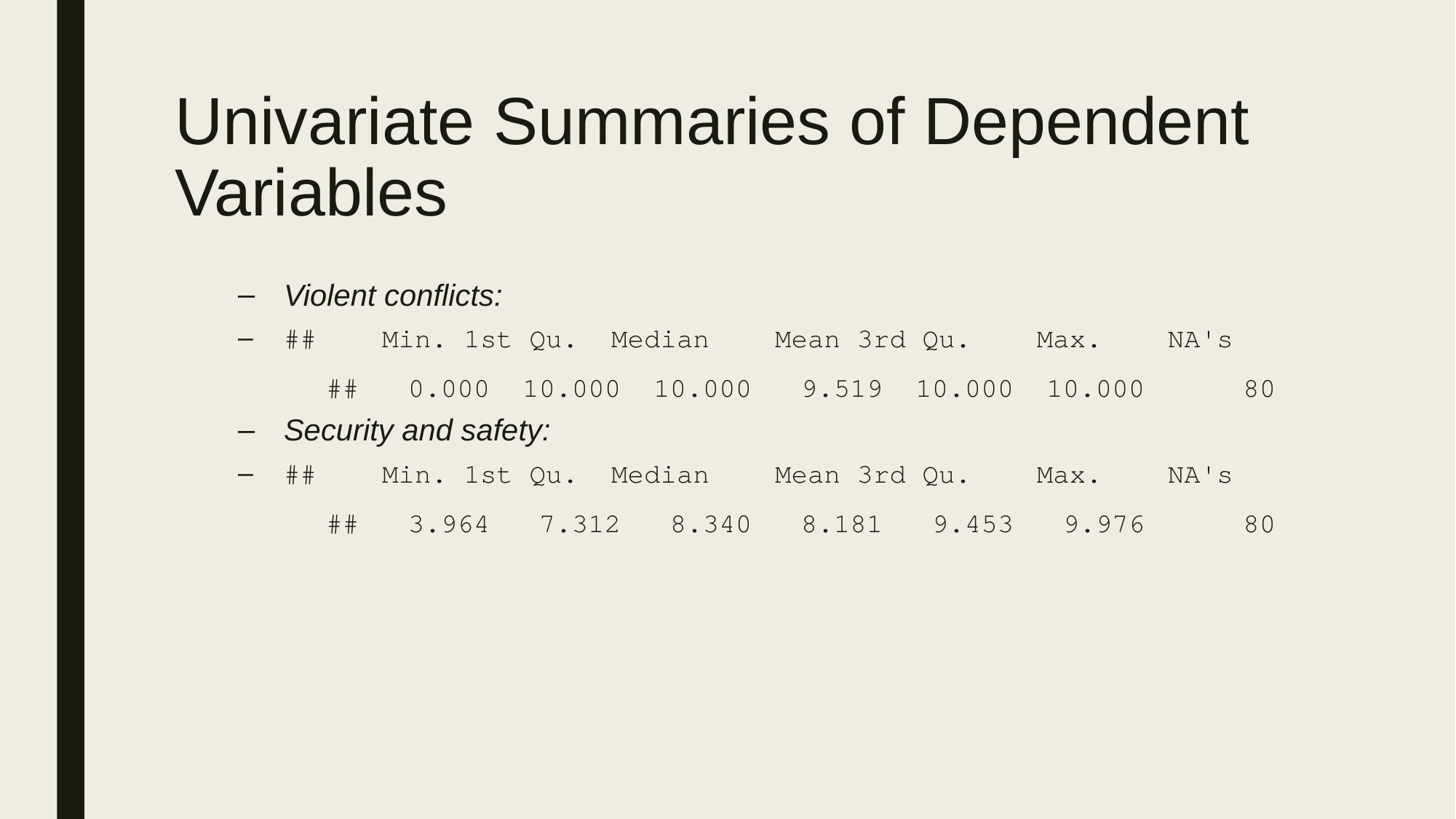

# Univariate Summaries of Dependent Variables
Violent conflicts:
##    Min. 1st Qu.  Median    Mean 3rd Qu.    Max.    NA's
##   0.000  10.000  10.000   9.519  10.000  10.000      80
Security and safety:
##    Min. 1st Qu.  Median    Mean 3rd Qu.    Max.    NA's
##   3.964   7.312   8.340   8.181   9.453   9.976      80